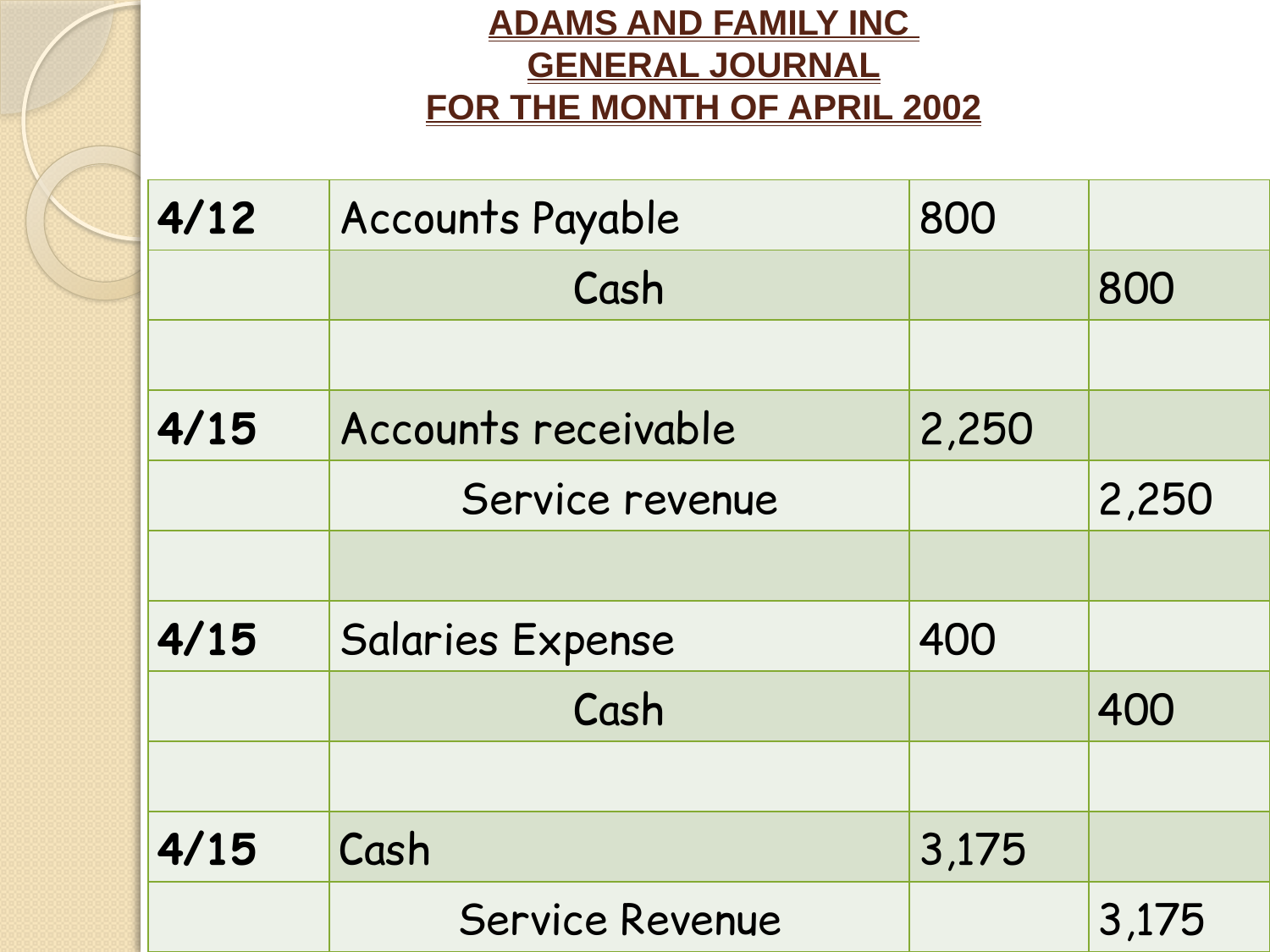

# ADAMS AND FAMILY INC GENERAL JOURNAL FOR THE MONTH OF APRIL 2002
| 4/12 | Accounts Payable | 800 |  |
| --- | --- | --- | --- |
|  | Cash |  | 800 |
|  |  |  |  |
| 4/15 | Accounts receivable | 2,250 |  |
|  | Service revenue |  | 2,250 |
|  |  |  |  |
| 4/15 | Salaries Expense | 400 |  |
|  | Cash |  | 400 |
|  |  |  |  |
| 4/15 | Cash | 3,175 |  |
|  | Service Revenue |  | 3,175 |